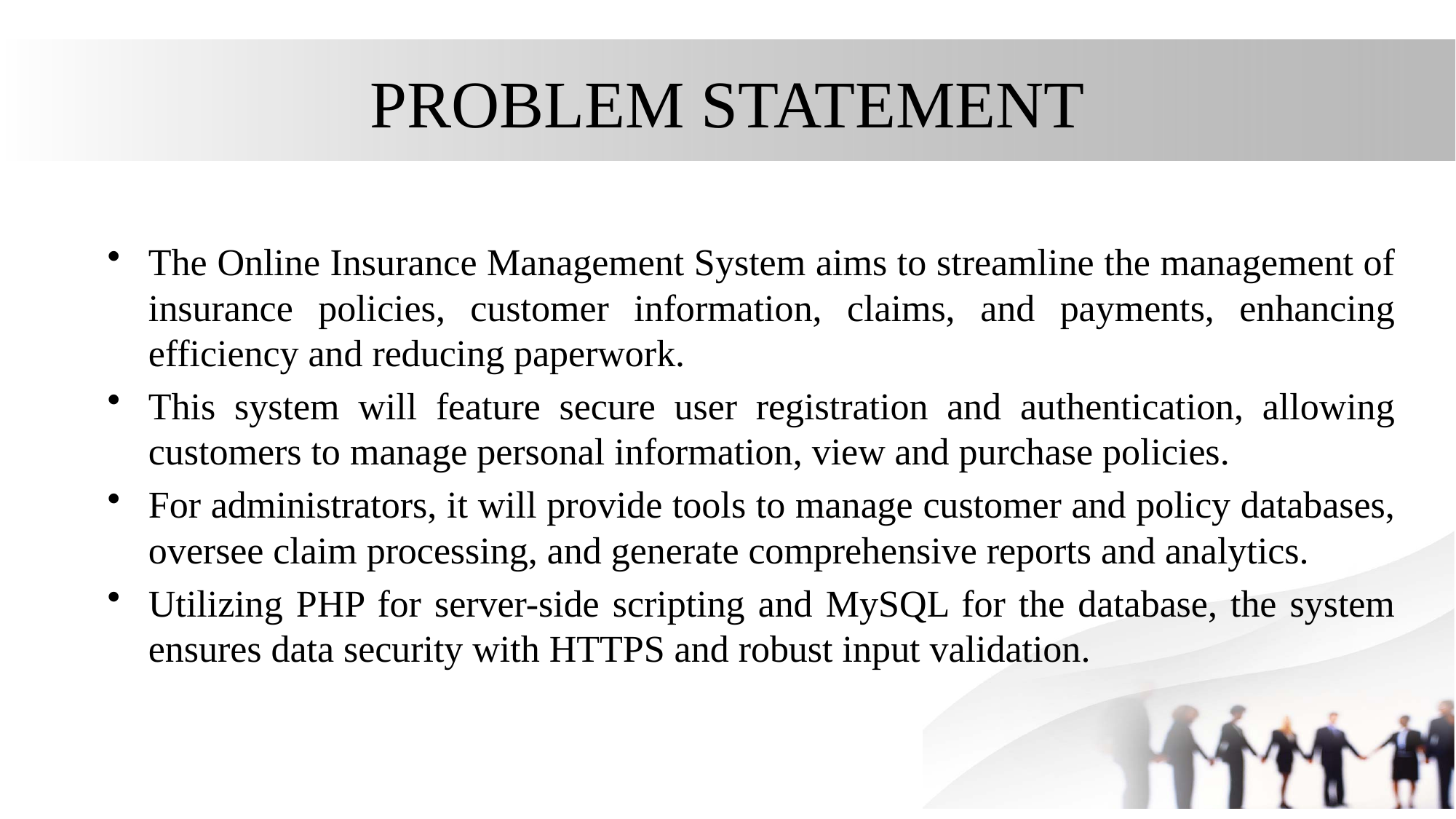

# PROBLEM STATEMENT
The Online Insurance Management System aims to streamline the management of insurance policies, customer information, claims, and payments, enhancing efficiency and reducing paperwork.
This system will feature secure user registration and authentication, allowing customers to manage personal information, view and purchase policies.
For administrators, it will provide tools to manage customer and policy databases, oversee claim processing, and generate comprehensive reports and analytics.
Utilizing PHP for server-side scripting and MySQL for the database, the system ensures data security with HTTPS and robust input validation.